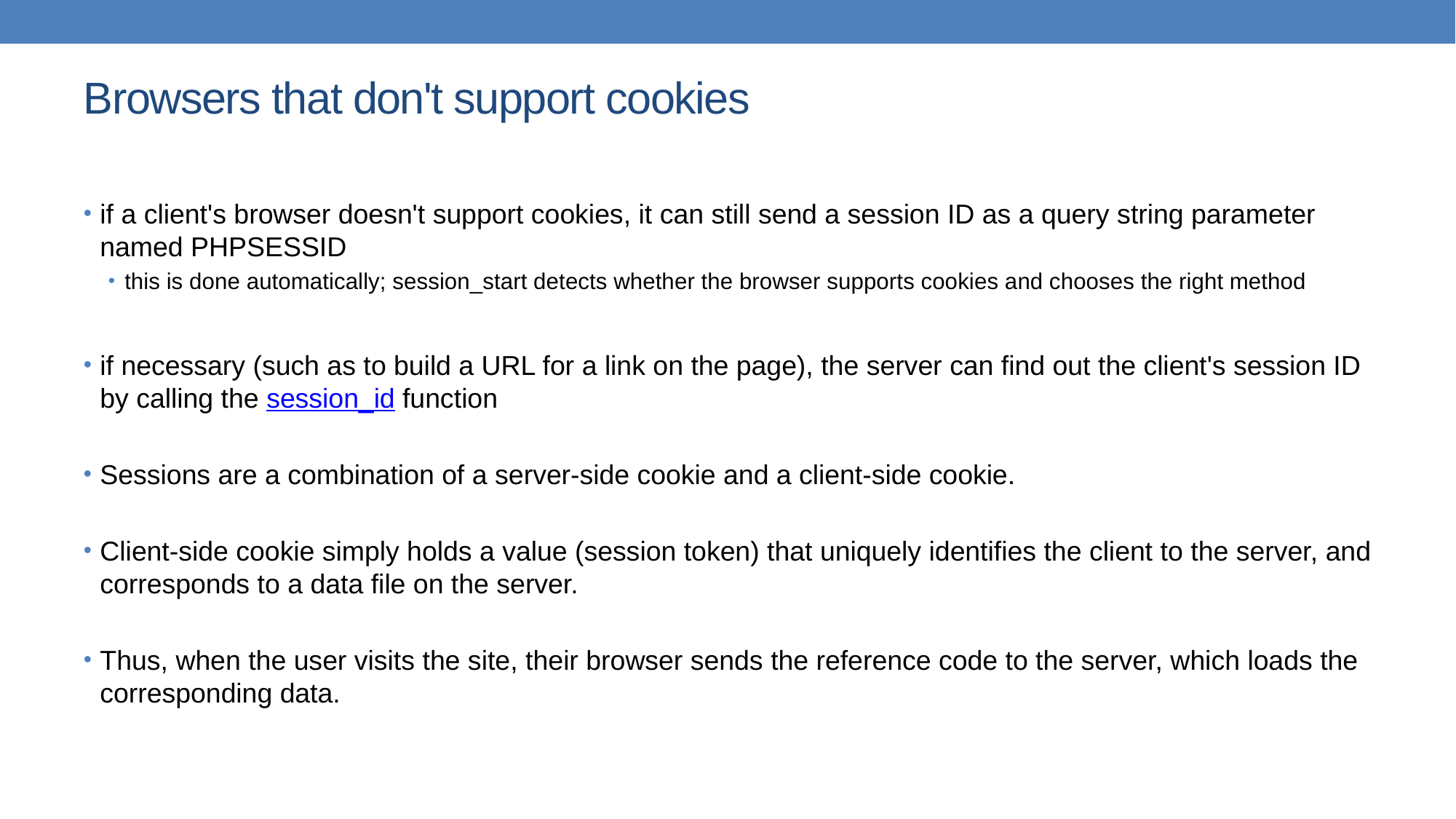

# Browsers that don't support cookies
if a client's browser doesn't support cookies, it can still send a session ID as a query string parameter named PHPSESSID
this is done automatically; session_start detects whether the browser supports cookies and chooses the right method

if necessary (such as to build a URL for a link on the page), the server can find out the client's session ID by calling the session_id function

Sessions are a combination of a server-side cookie and a client-side cookie.

Client-side cookie simply holds a value (session token) that uniquely identifies the client to the server, and corresponds to a data file on the server.

Thus, when the user visits the site, their browser sends the reference code to the server, which loads the corresponding data.